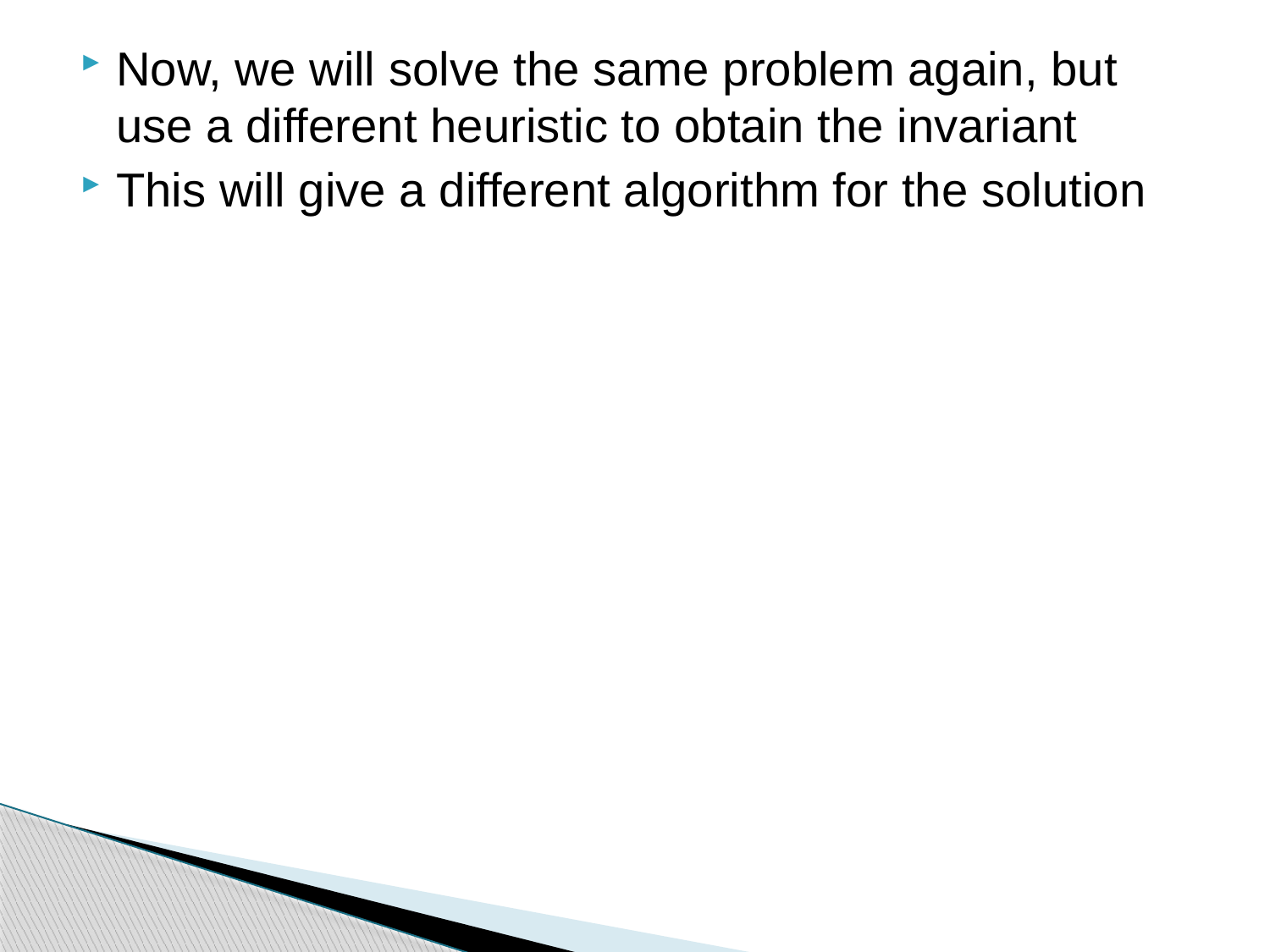

Now, we will solve the same problem again, but use a different heuristic to obtain the invariant
This will give a different algorithm for the solution